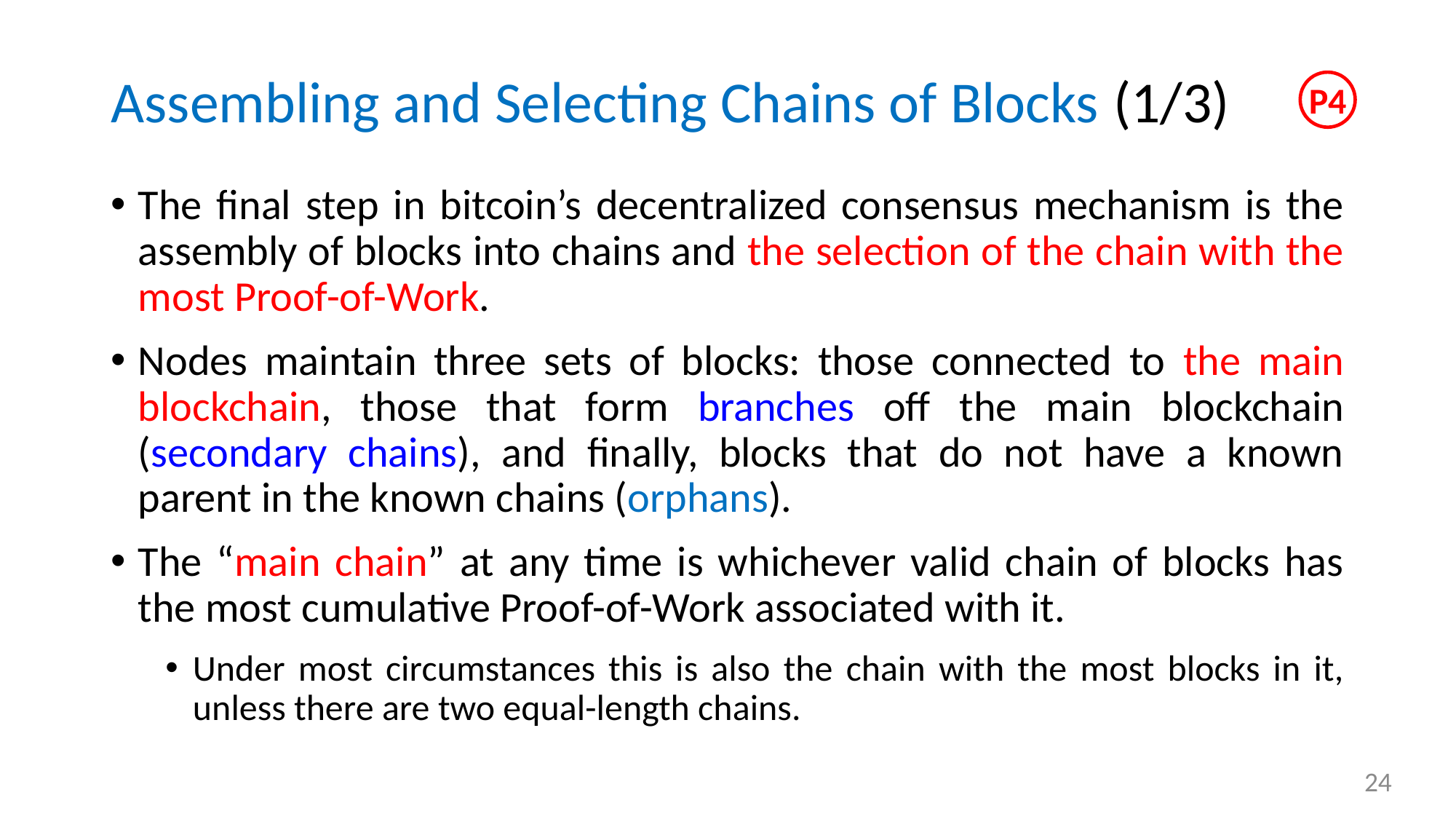

# Assembling and Selecting Chains of Blocks (1/3)
P4
The final step in bitcoin’s decentralized consensus mechanism is the assembly of blocks into chains and the selection of the chain with the most Proof-of-Work.
Nodes maintain three sets of blocks: those connected to the main blockchain, those that form branches off the main blockchain (secondary chains), and finally, blocks that do not have a known parent in the known chains (orphans).
The “main chain” at any time is whichever valid chain of blocks has the most cumulative Proof-of-Work associated with it.
Under most circumstances this is also the chain with the most blocks in it, unless there are two equal-length chains.

24